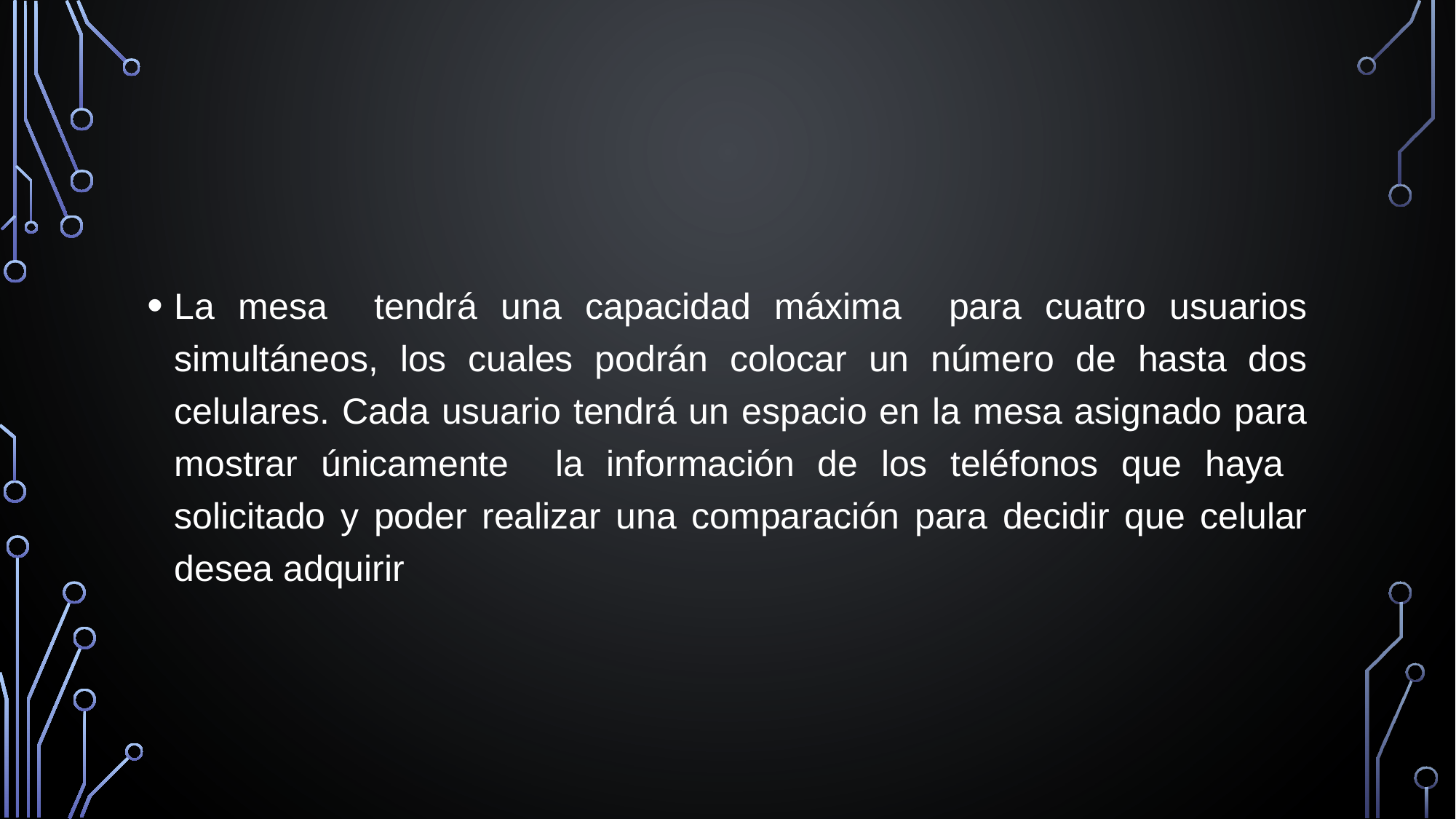

La mesa  tendrá una capacidad máxima  para cuatro usuarios simultáneos, los cuales podrán colocar un número de hasta dos celulares. Cada usuario tendrá un espacio en la mesa asignado para mostrar únicamente  la información de los teléfonos que haya  solicitado y poder realizar una comparación para decidir que celular desea adquirir